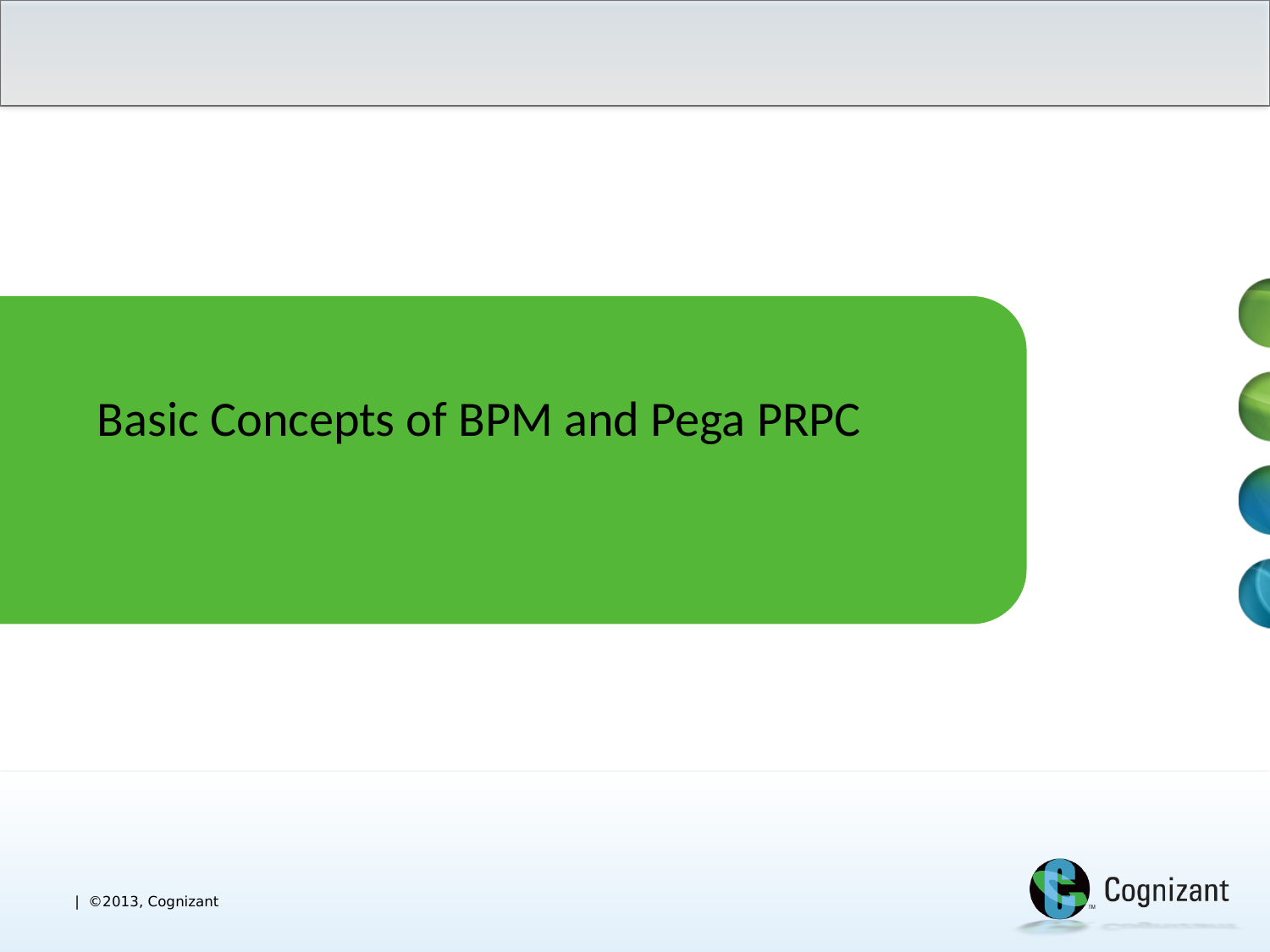

Basic Concepts of BPM and Pega PRPC